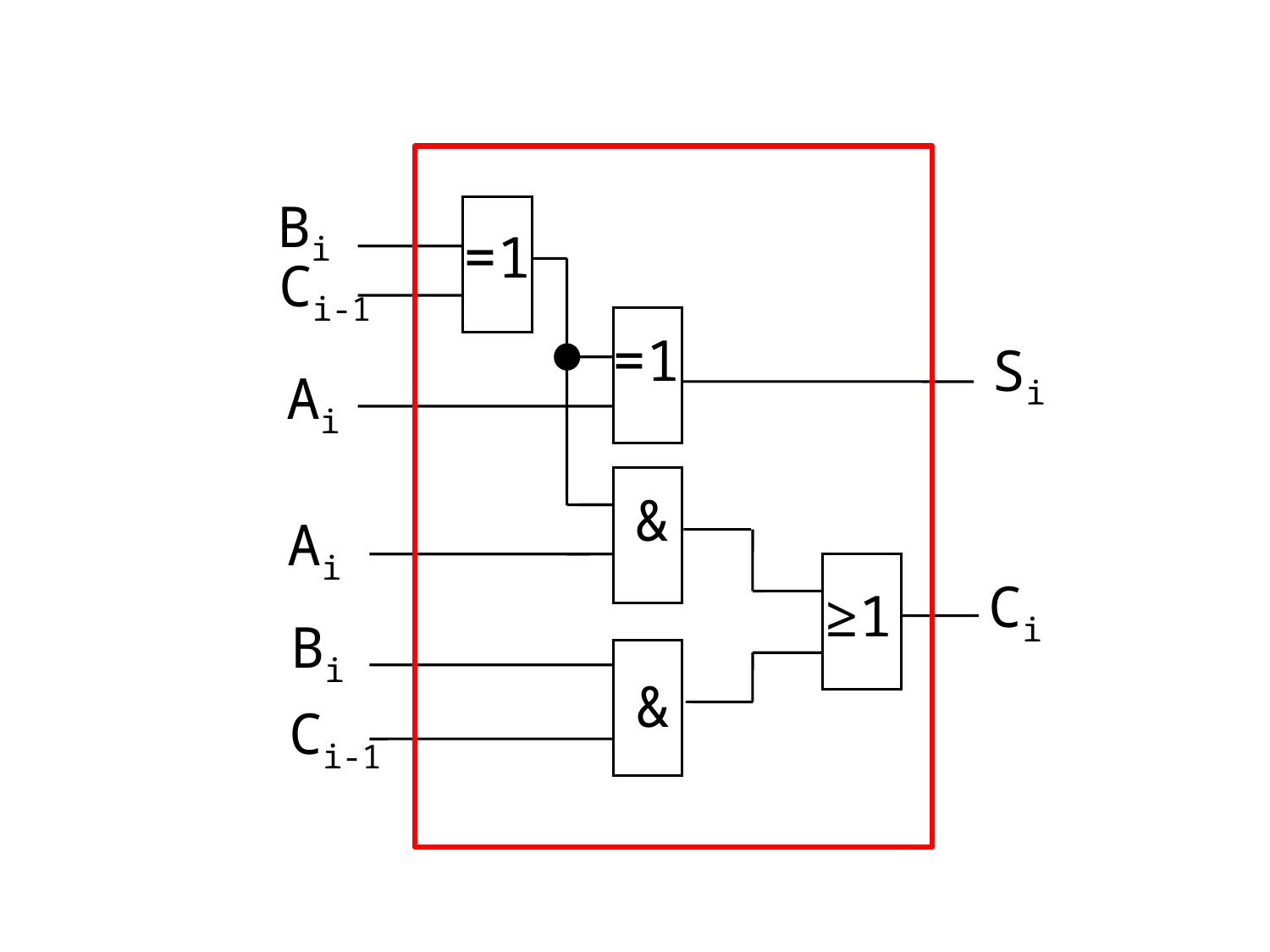

Bi

=1

Ci-1

=1
Si

Ai

 &
Ai

Ci
 ≥1

Bi

 &
Ci-1

6